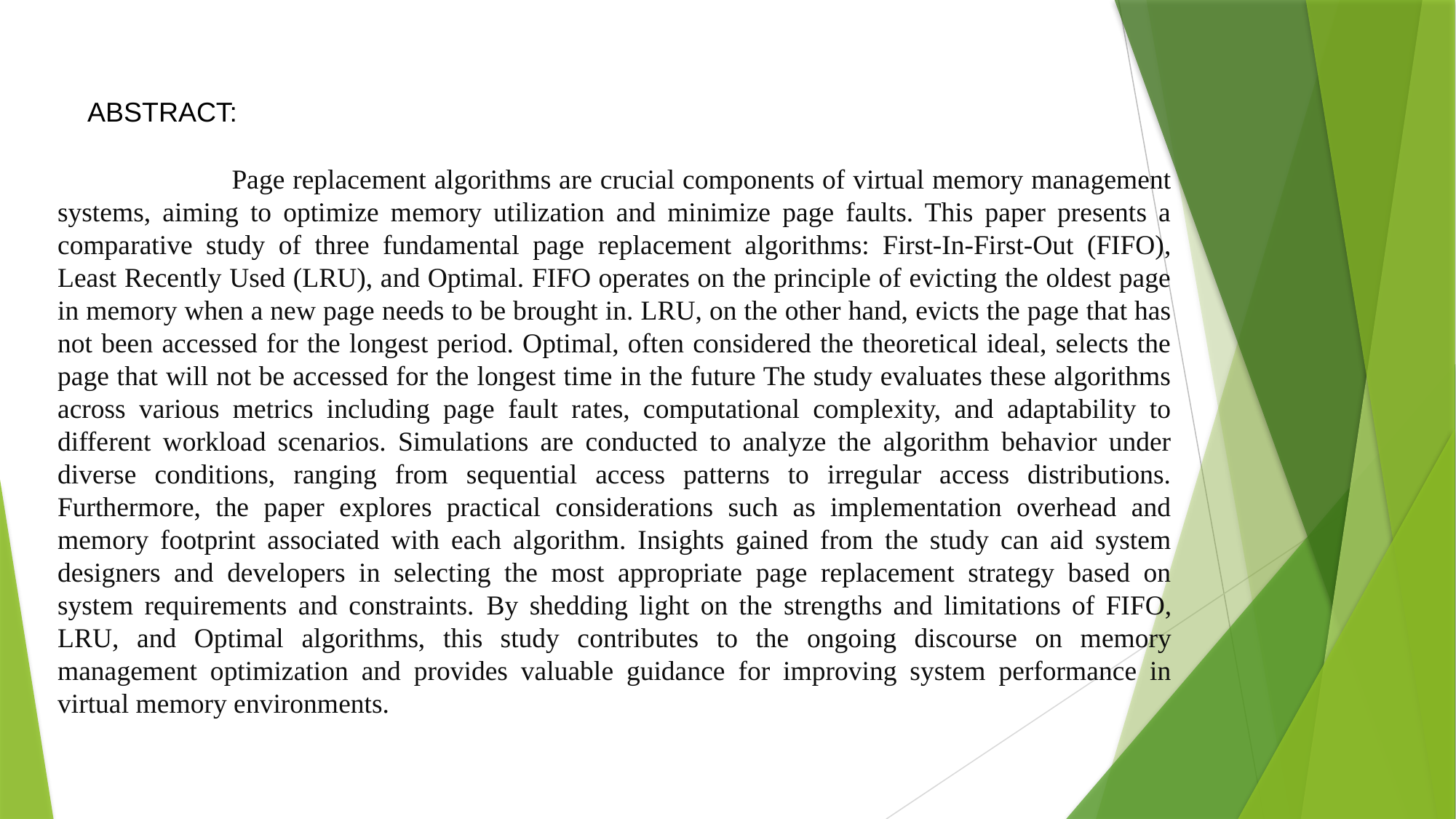

ABSTRACT:
                    Page replacement algorithms are crucial components of virtual memory management systems, aiming to optimize memory utilization and minimize page faults. This paper presents a comparative study of three fundamental page replacement algorithms: First-In-First-Out (FIFO), Least Recently Used (LRU), and Optimal. FIFO operates on the principle of evicting the oldest page in memory when a new page needs to be brought in. LRU, on the other hand, evicts the page that has not been accessed for the longest period. Optimal, often considered the theoretical ideal, selects the page that will not be accessed for the longest time in the future The study evaluates these algorithms across various metrics including page fault rates, computational complexity, and adaptability to different workload scenarios. Simulations are conducted to analyze the algorithm behavior under diverse conditions, ranging from sequential access patterns to irregular access distributions. Furthermore, the paper explores practical considerations such as implementation overhead and memory footprint associated with each algorithm. Insights gained from the study can aid system designers and developers in selecting the most appropriate page replacement strategy based on system requirements and constraints. By shedding light on the strengths and limitations of FIFO, LRU, and Optimal algorithms, this study contributes to the ongoing discourse on memory management optimization and provides valuable guidance for improving system performance in virtual memory environments.